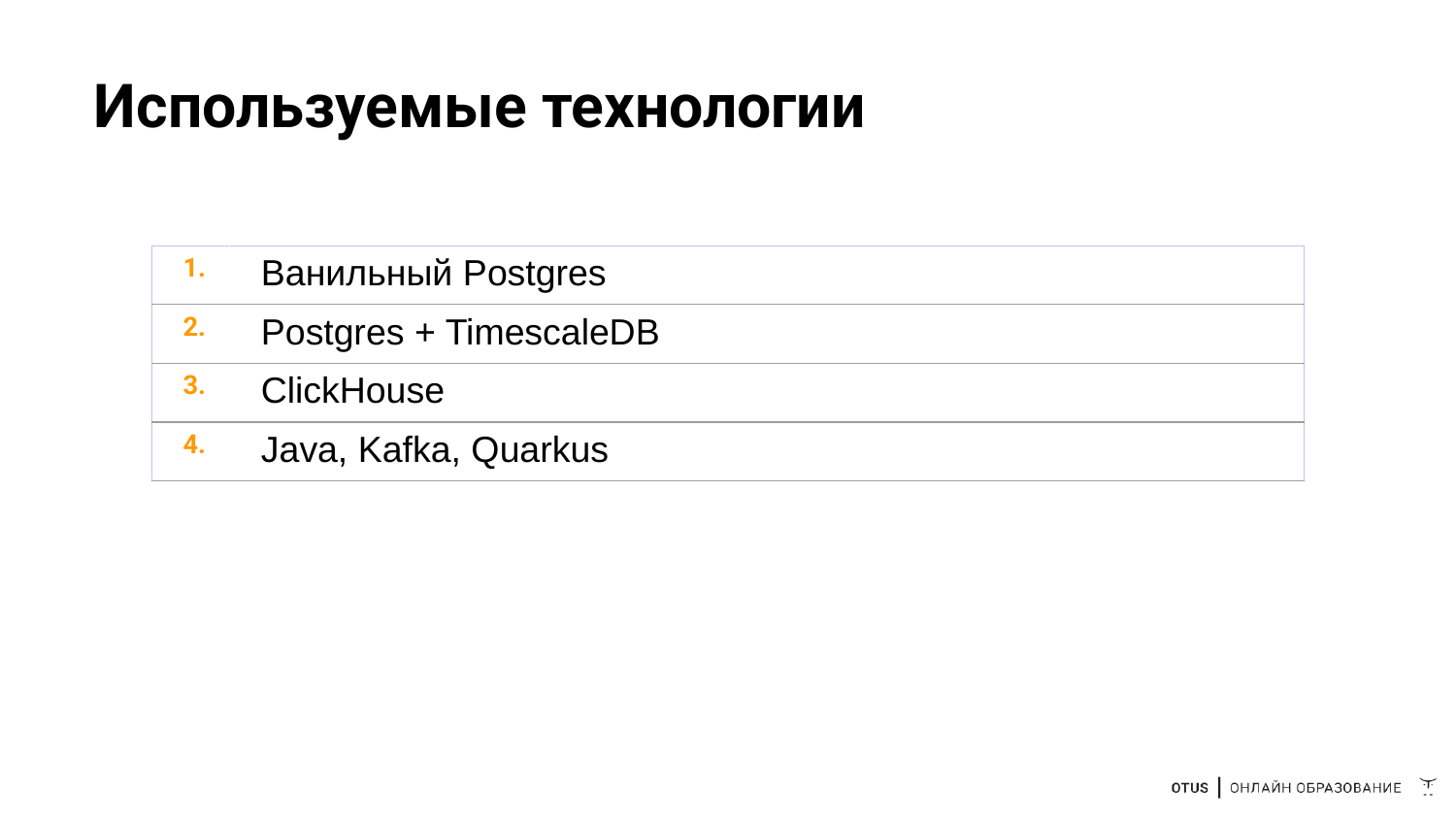

# Используемые технологии

| 1. | Ванильный Postgres |
| --- | --- |
| 2. | Postgres + TimescaleDB |
| 3. | ClickHouse |
| 4. | Java, Kafka, Quarkus |